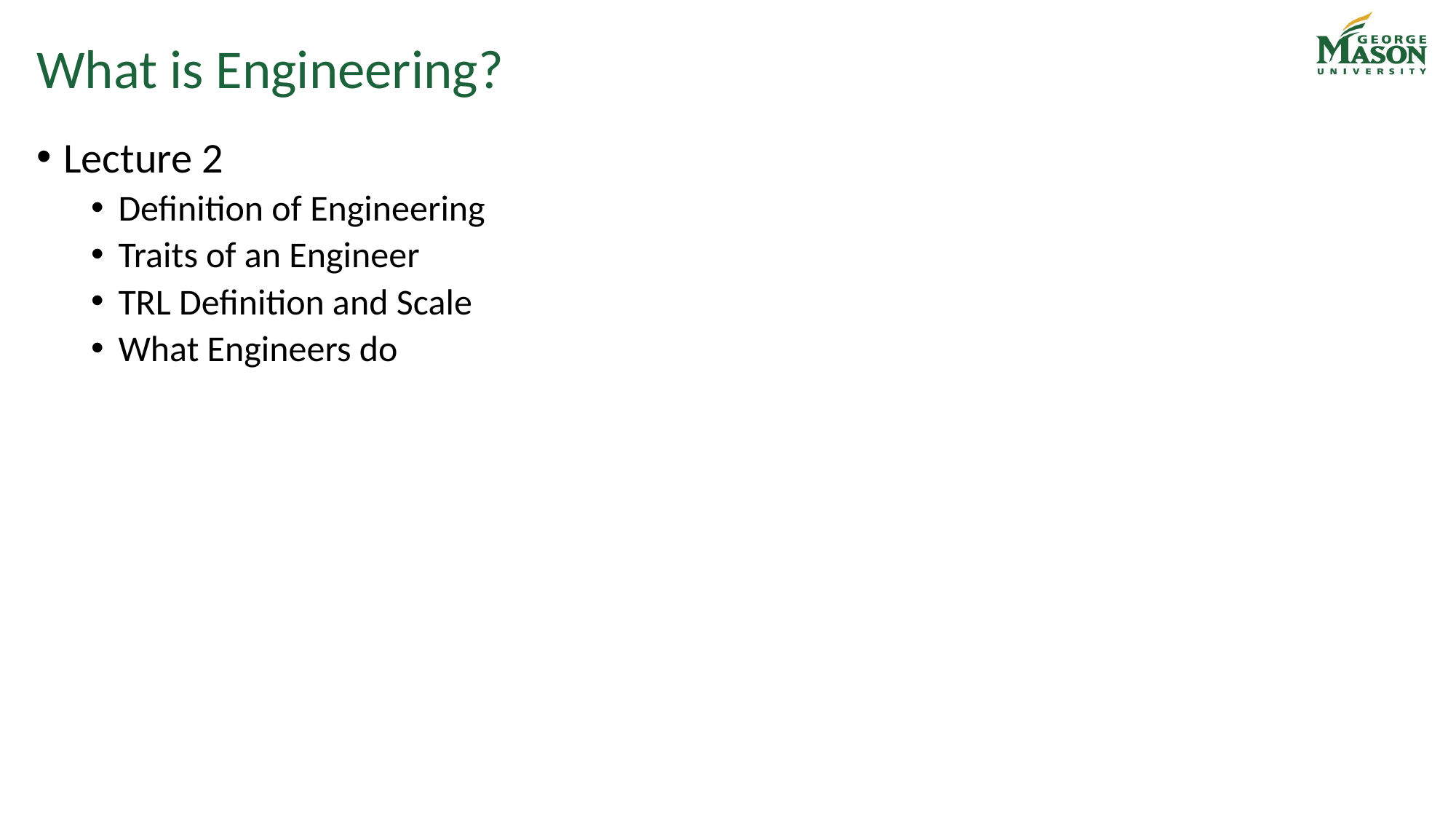

# What is Engineering?
Lecture 2
Definition of Engineering
Traits of an Engineer
TRL Definition and Scale
What Engineers do